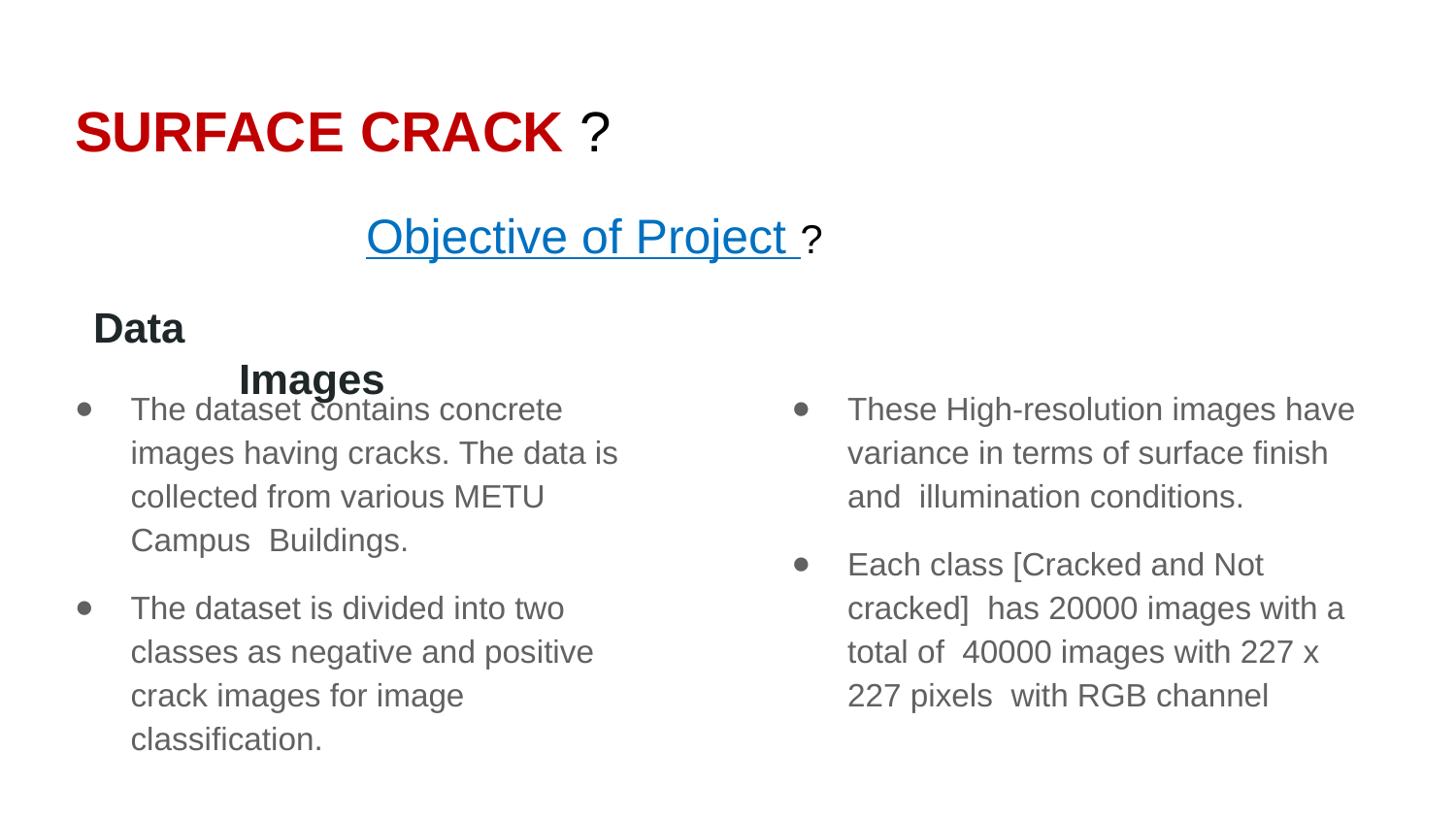

# SURFACE CRACK ? Objective of Project ?
Data									Images
These High-resolution images have  variance in terms of surface ﬁnish and  illumination conditions.
Each class [Cracked and Not cracked]  has 20000 images with a total of  40000 images with 227 x 227 pixels  with RGB channel
The dataset contains concrete  images having cracks. The data is  collected from various METU Campus  Buildings.
The dataset is divided into two  classes as negative and positive  crack images for image classiﬁcation.